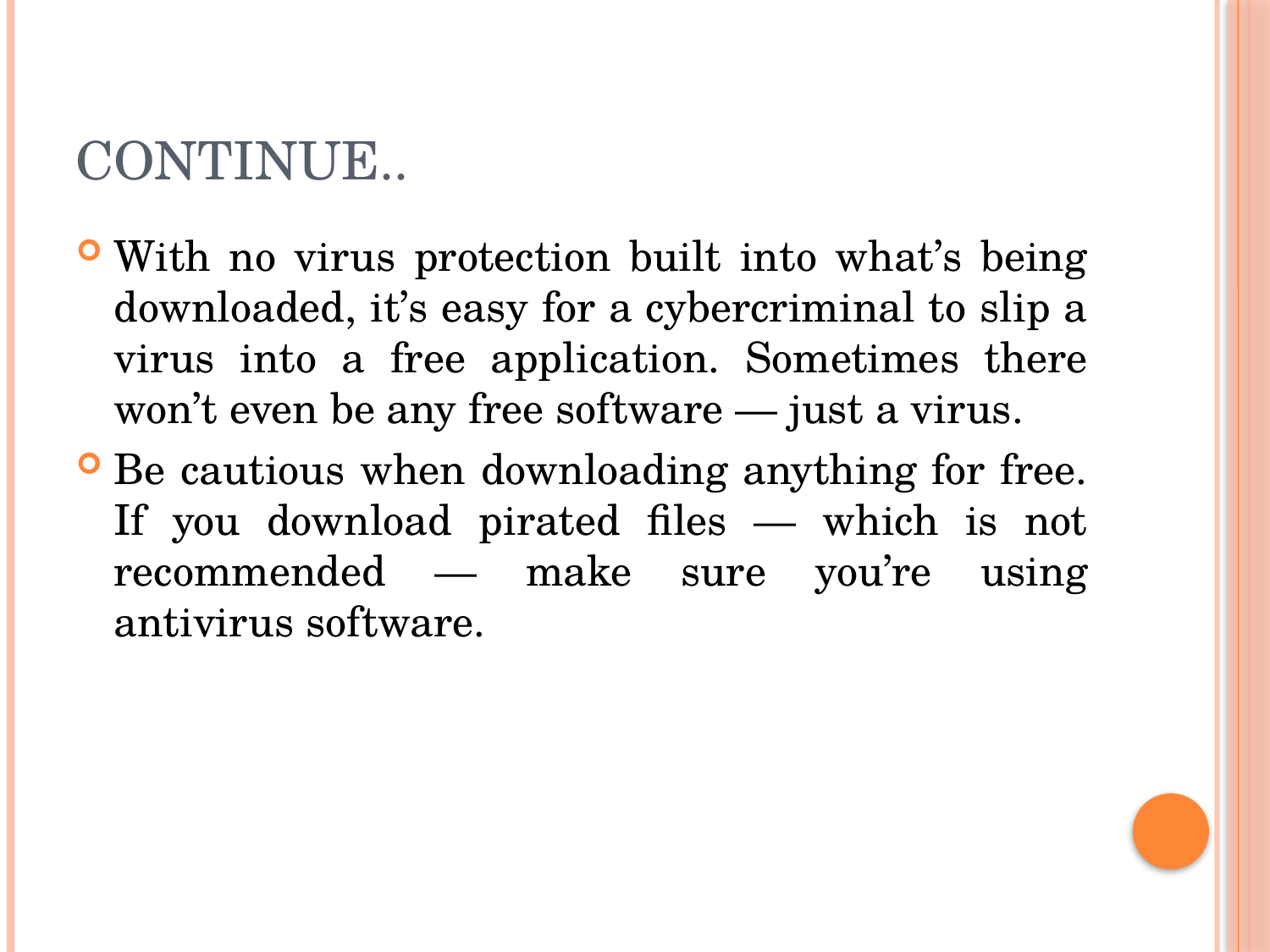

# Continue..
With no virus protection built into what’s being downloaded, it’s easy for a cybercriminal to slip a virus into a free application. Sometimes there won’t even be any free software — just a virus.
Be cautious when downloading anything for free. If you download pirated files — which is not recommended — make sure you’re using antivirus software.